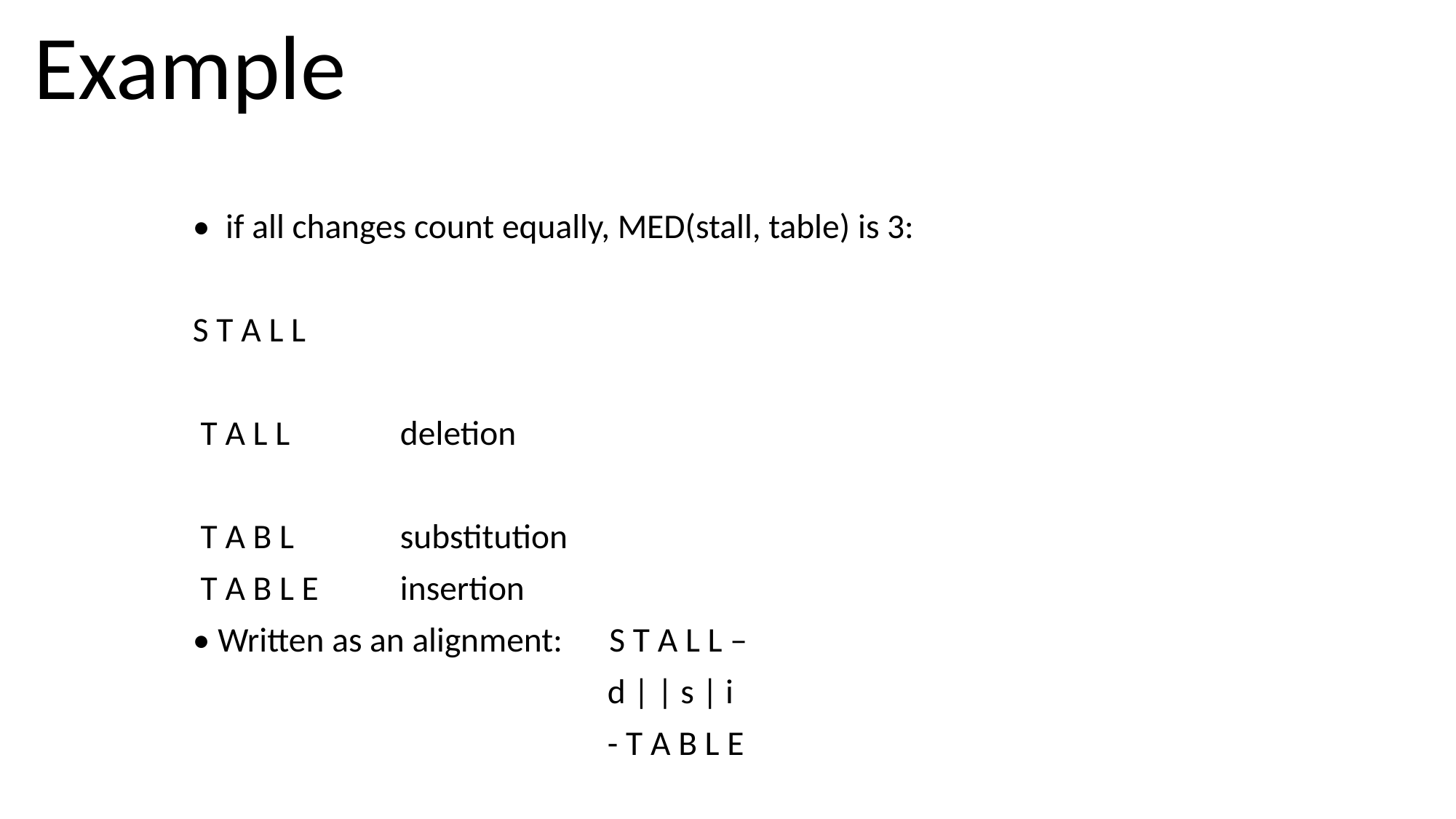

# Example
•  if all changes count equally, MED(stall, table) is 3:

S T A L L

 T A L L 	deletion

 T A B L 	substitution
 T A B L E 	insertion
• Written as an alignment:      S T A L L –
				d | | s | i
				- T A B L E